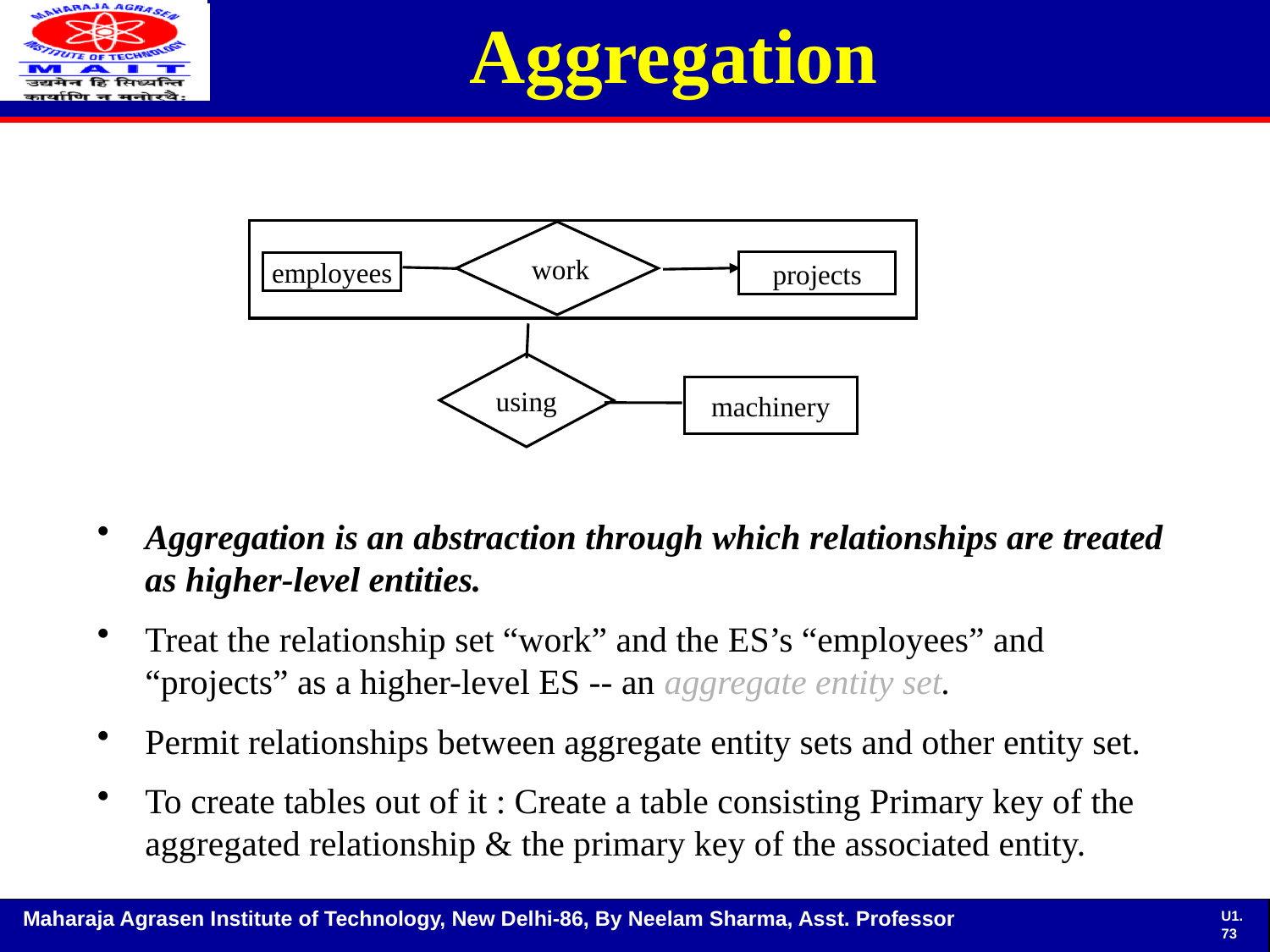

# Aggregation

 work
projects
employees

using
machinery

Aggregation is an abstraction through which relationships are treated as higher-level entities.
Treat the relationship set “work” and the ES’s “employees” and “projects” as a higher-level ES -- an aggregate entity set.
Permit relationships between aggregate entity sets and other entity set.
To create tables out of it : Create a table consisting Primary key of the aggregated relationship & the primary key of the associated entity.